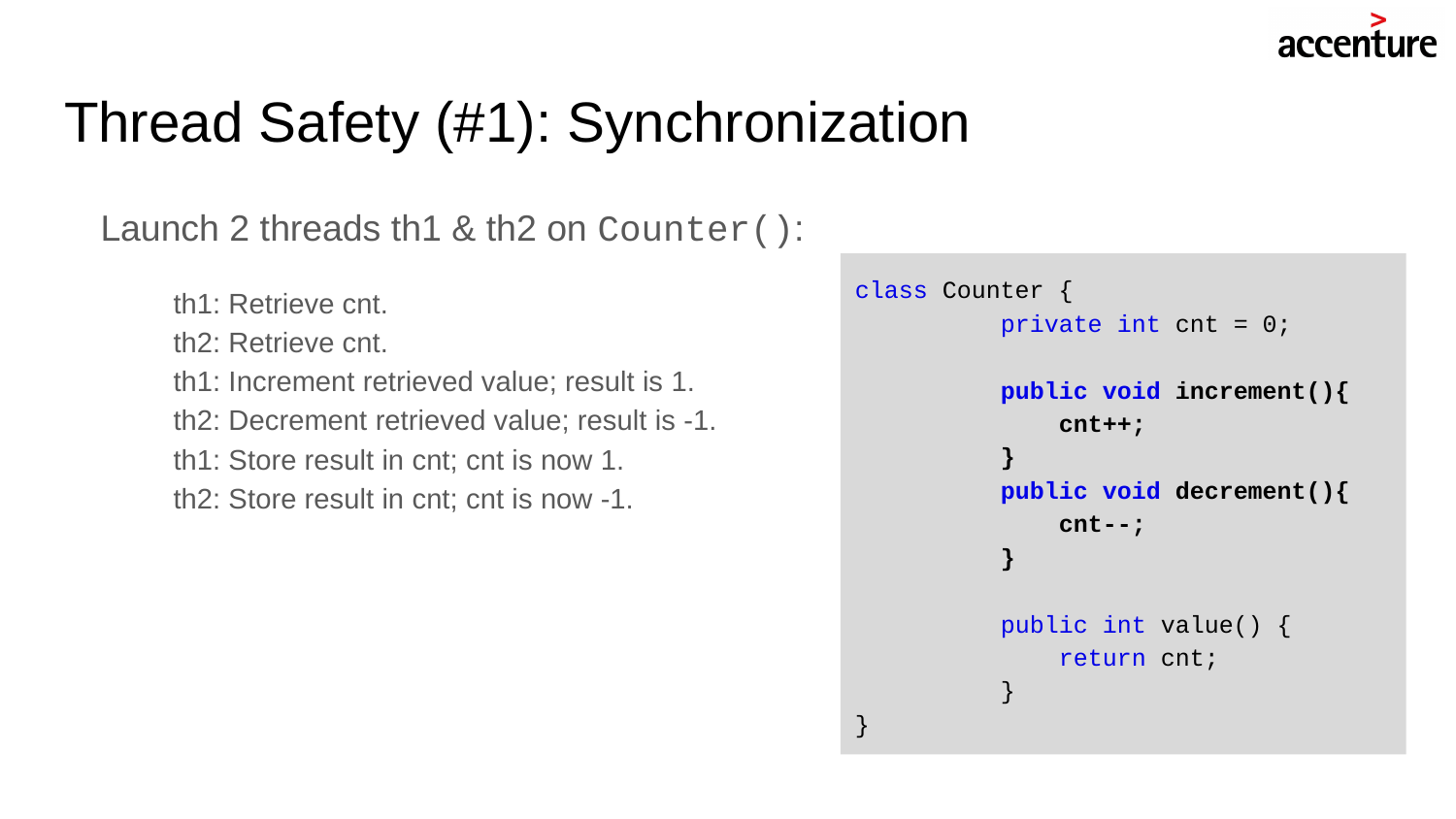

# Thread Safety (#1): Synchronization
Launch 2 threads th1 & th2 on Counter():
th1: Retrieve cnt.
th2: Retrieve cnt.
th1: Increment retrieved value; result is 1.
th2: Decrement retrieved value; result is -1.
th1: Store result in cnt; cnt is now 1.
th2: Store result in cnt; cnt is now -1.

class Counter {
	private int cnt = 0;

	public void increment(){
    	    cnt++;
	}
	public void decrement(){
    	    cnt--;
	}

	public int value() {
    	    return cnt;
	}
}